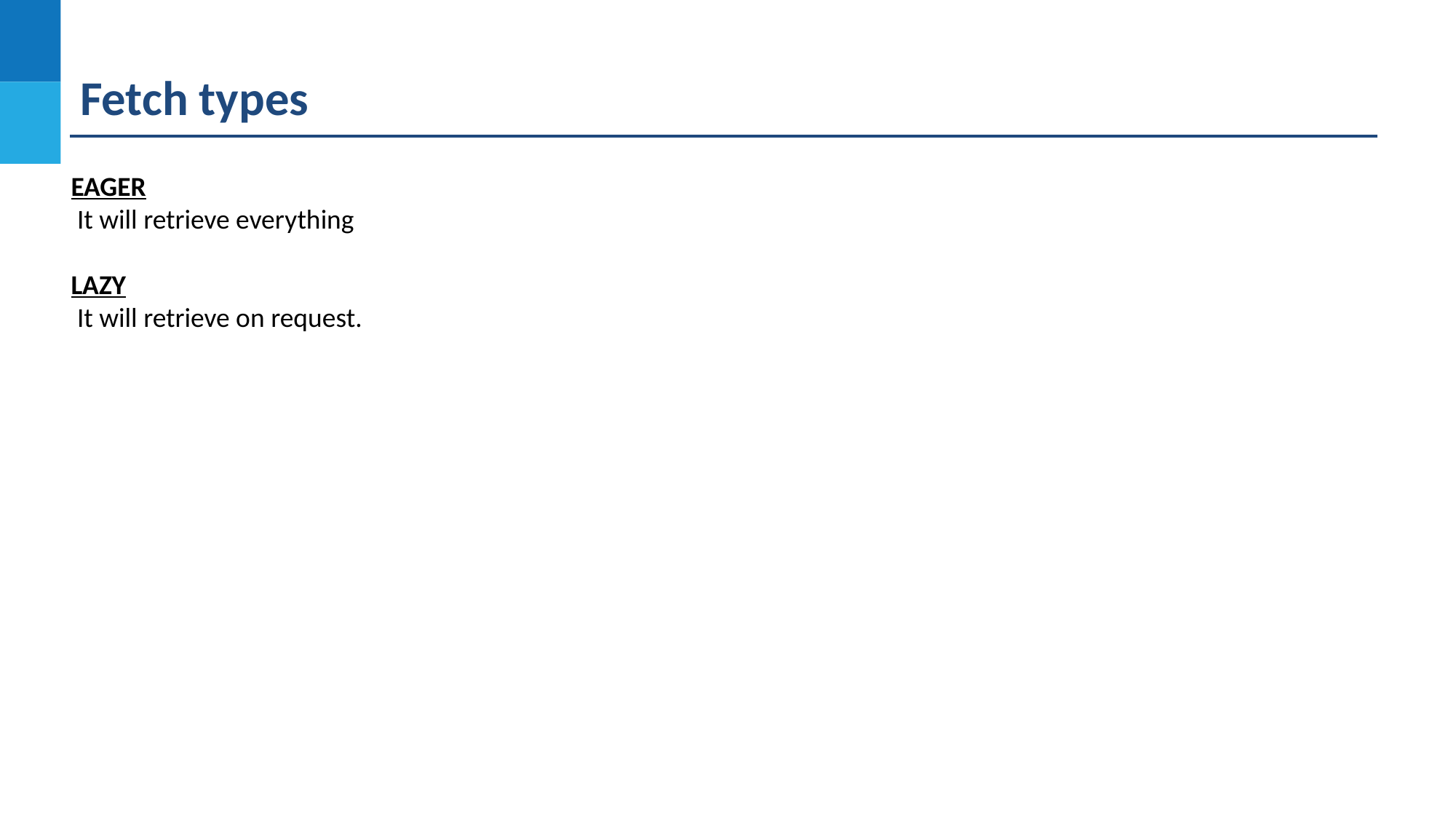

Fetch types
EAGER
 It will retrieve everything

LAZY
 It will retrieve on request.